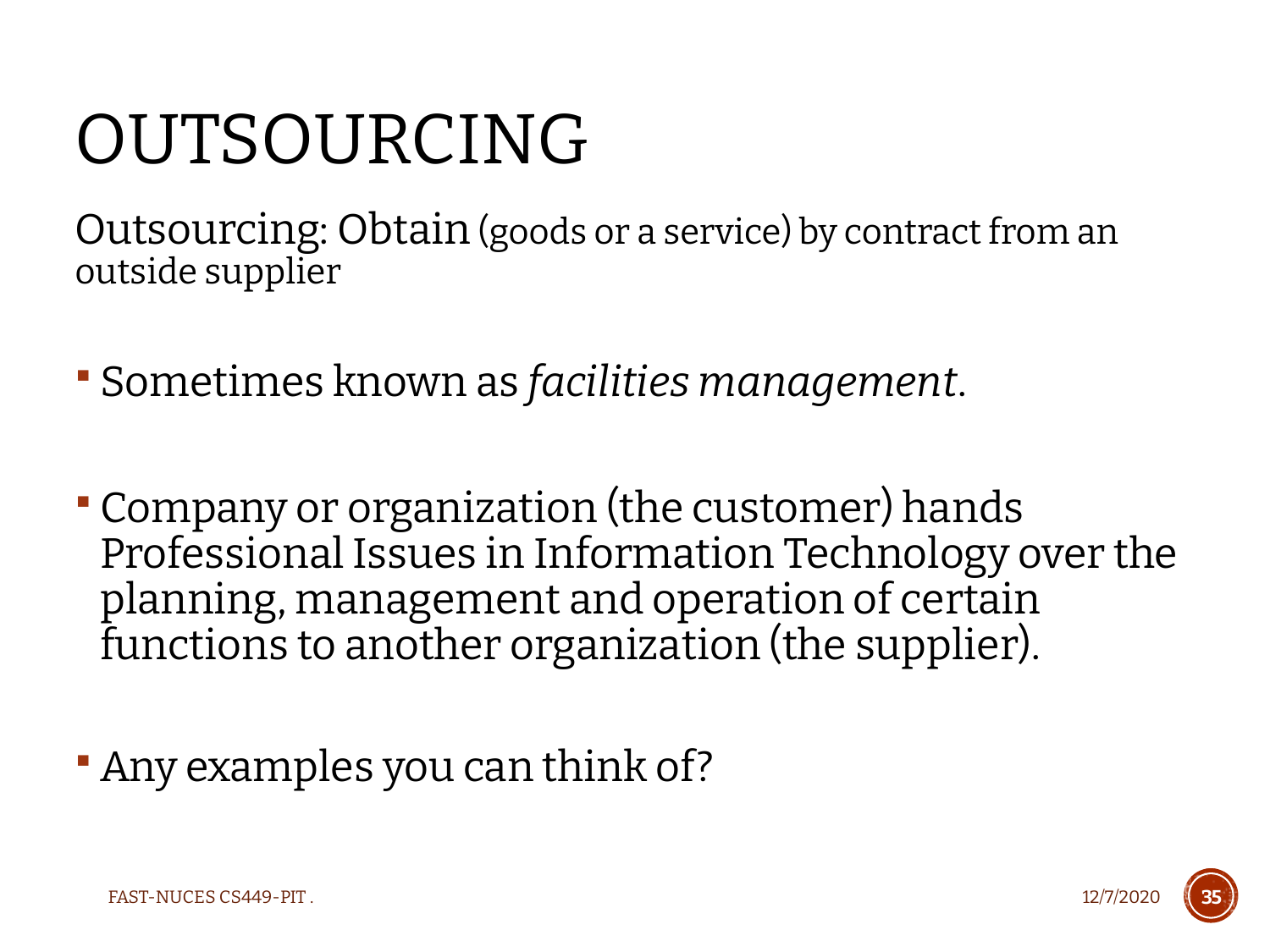

# Outsourcing
Outsourcing: Obtain (goods or a service) by contract from an  outside supplier

Sometimes known as facilities management.

Company or organization (the customer) hands Professional Issues in Information Technology over the planning, management and operation of certain functions to another organization (the supplier).

Any examples you can think of?
FAST-NUCES CS449-PIT .
12/7/2020
35